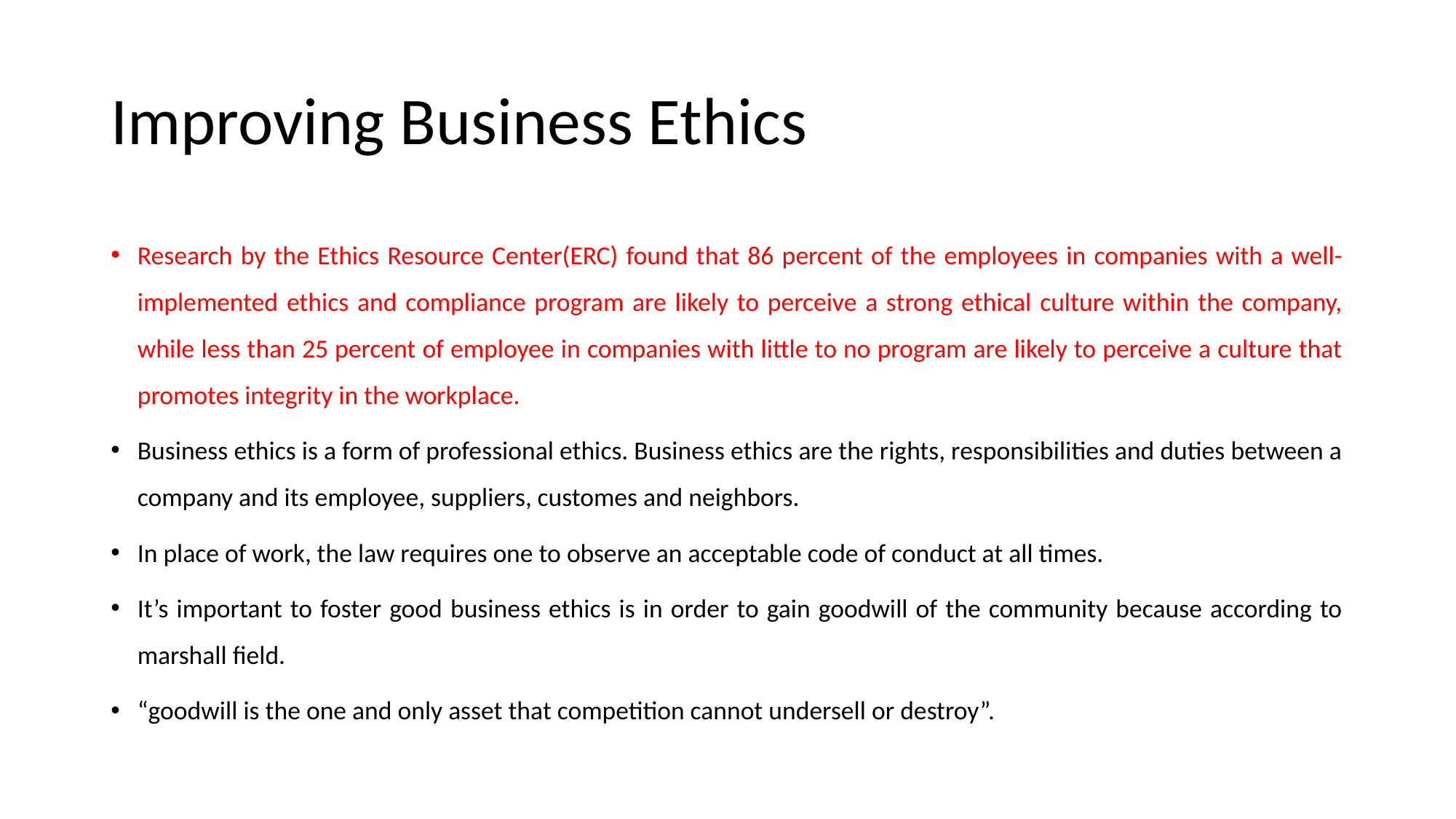

# Improving Business Ethics
Research by the Ethics Resource Center(ERC) found that 86 percent of the employees in companies with a well-implemented ethics and compliance program are likely to perceive a strong ethical culture within the company, while less than 25 percent of employee in companies with little to no program are likely to perceive a culture that promotes integrity in the workplace.
Business ethics is a form of professional ethics. Business ethics are the rights, responsibilities and duties between a company and its employee, suppliers, customes and neighbors.
In place of work, the law requires one to observe an acceptable code of conduct at all times.
It’s important to foster good business ethics is in order to gain goodwill of the community because according to marshall field.
“goodwill is the one and only asset that competition cannot undersell or destroy”.